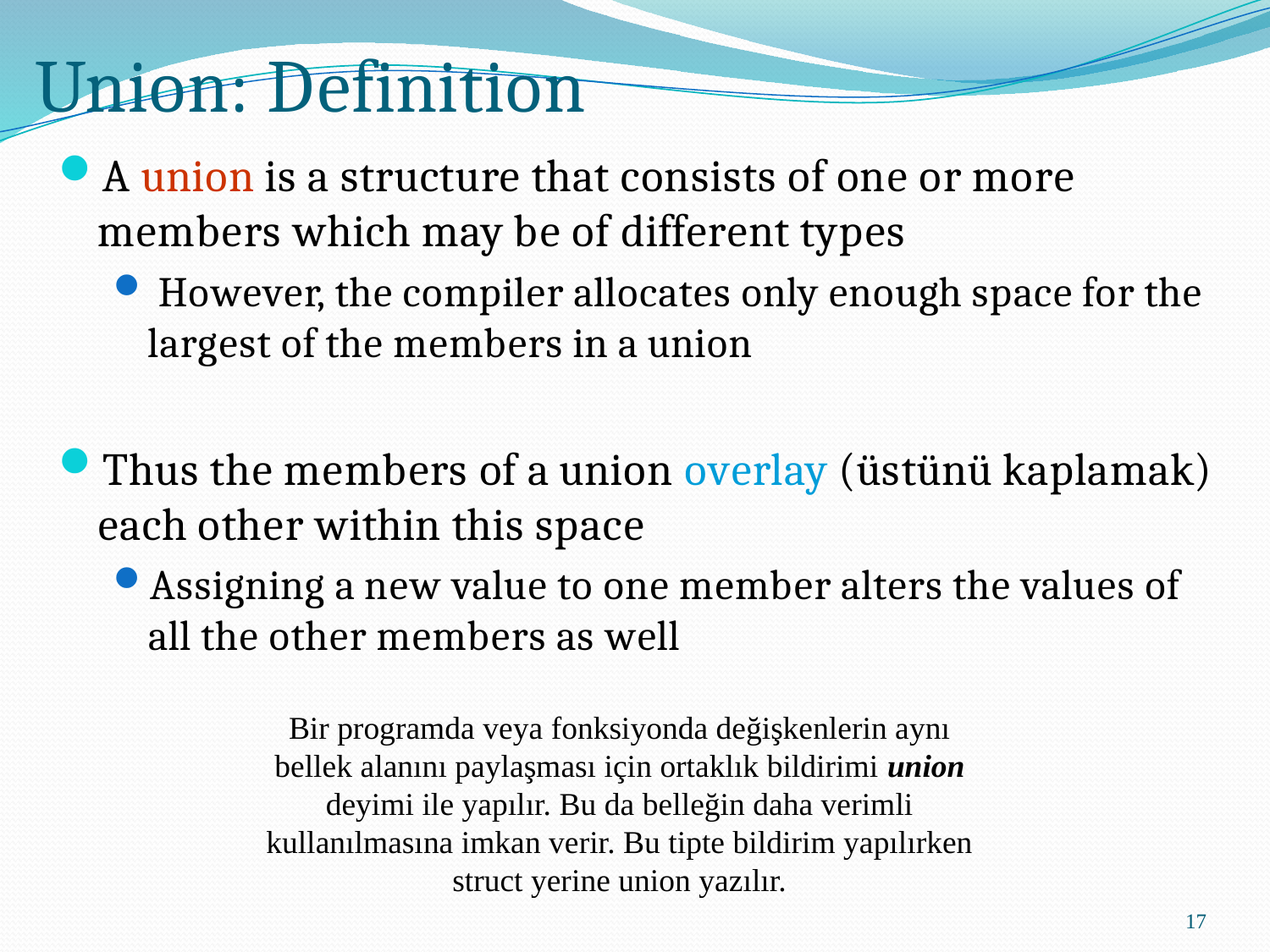

# Union: Definition
A union is a structure that consists of one or more members which may be of different types
 However, the compiler allocates only enough space for the largest of the members in a union

Thus the members of a union overlay (üstünü kaplamak) each other within this space
Assigning a new value to one member alters the values of all the other members as well
Bir programda veya fonksiyonda değişkenlerin aynı bellek alanını paylaşması için ortaklık bildirimi union deyimi ile yapılır. Bu da belleğin daha verimli kullanılmasına imkan verir. Bu tipte bildirim yapılırken struct yerine union yazılır.
17